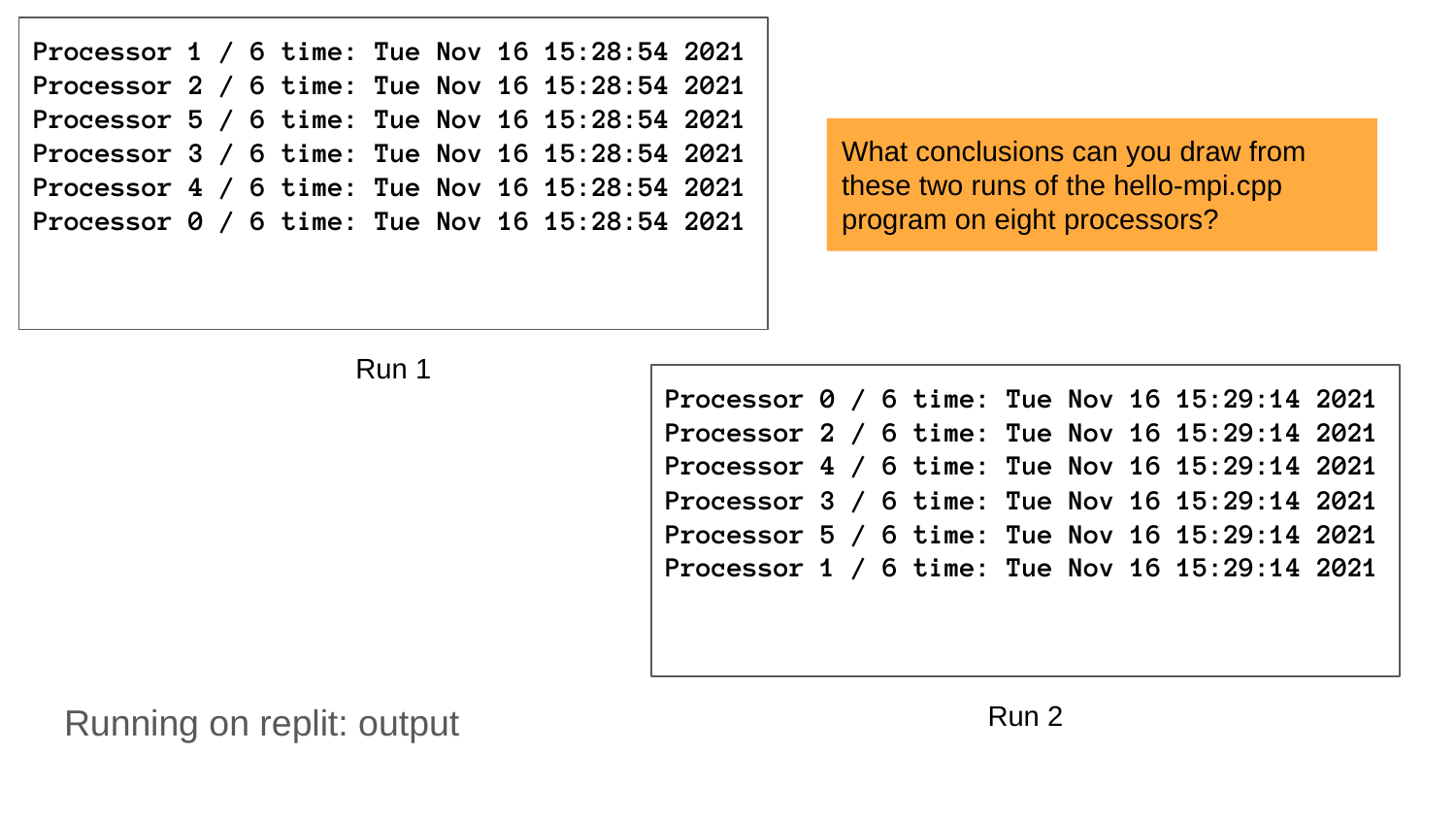

Processor 1 / 6 time: Tue Nov 16 15:28:54 2021
Processor 2 / 6 time: Tue Nov 16 15:28:54 2021
Processor 5 / 6 time: Tue Nov 16 15:28:54 2021
Processor 3 / 6 time: Tue Nov 16 15:28:54 2021
Processor 4 / 6 time: Tue Nov 16 15:28:54 2021
Processor 0 / 6 time: Tue Nov 16 15:28:54 2021

Run 1
What conclusions can you draw from these two runs of the hello-mpi.cpp program on eight processors?
Processor 0 / 6 time: Tue Nov 16 15:29:14 2021
Processor 2 / 6 time: Tue Nov 16 15:29:14 2021
Processor 4 / 6 time: Tue Nov 16 15:29:14 2021
Processor 3 / 6 time: Tue Nov 16 15:29:14 2021
Processor 5 / 6 time: Tue Nov 16 15:29:14 2021
Processor 1 / 6 time: Tue Nov 16 15:29:14 2021

Run 2
Running on replit: output